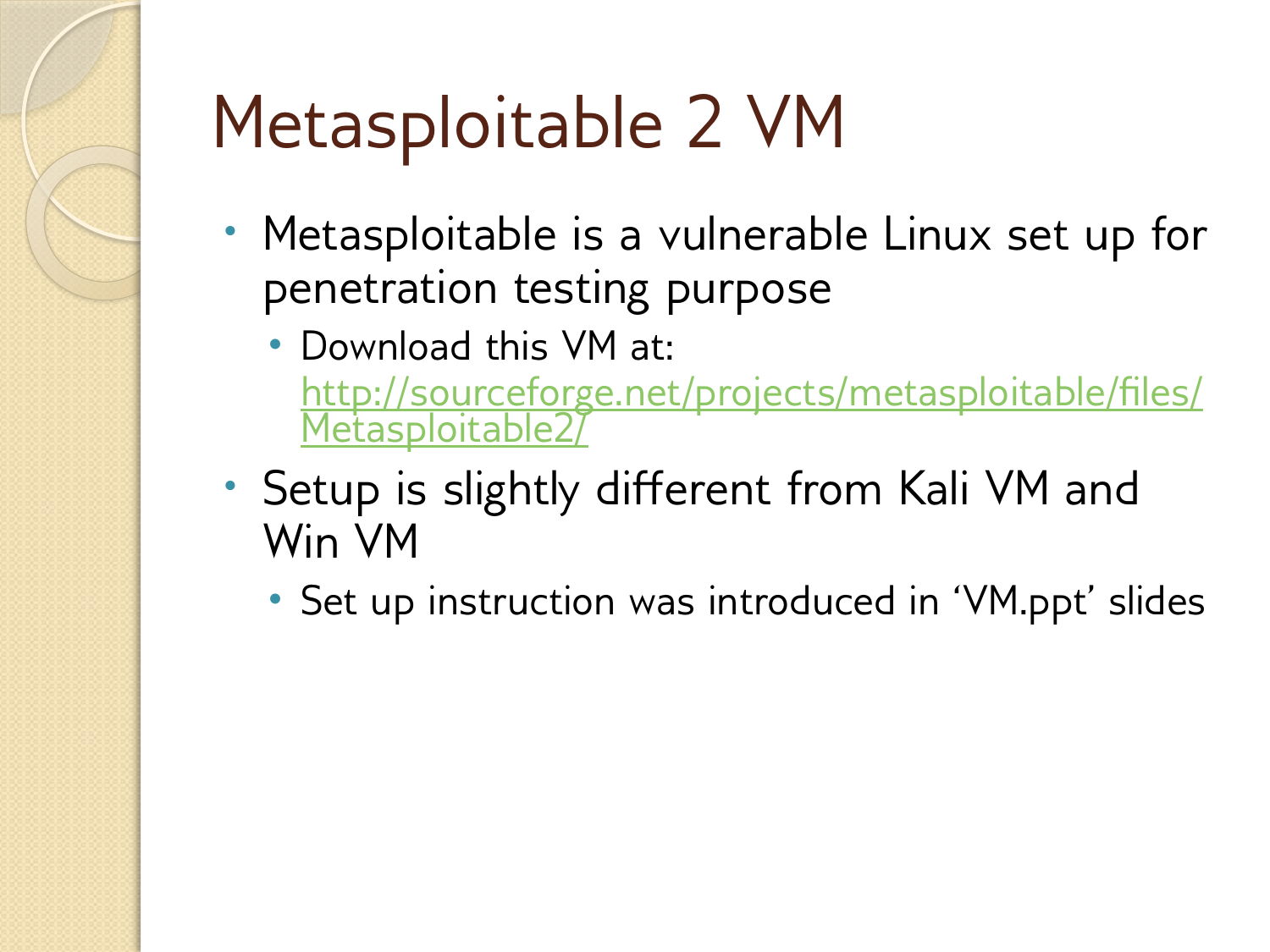

# Metasploitable 2 VM
Metasploitable is a vulnerable Linux set up for penetration testing purpose
Download this VM at: http://sourceforge.net/projects/metasploitable/files/Metasploitable2/
Setup is slightly different from Kali VM and Win VM
Set up instruction was introduced in ‘VM.ppt’ slides